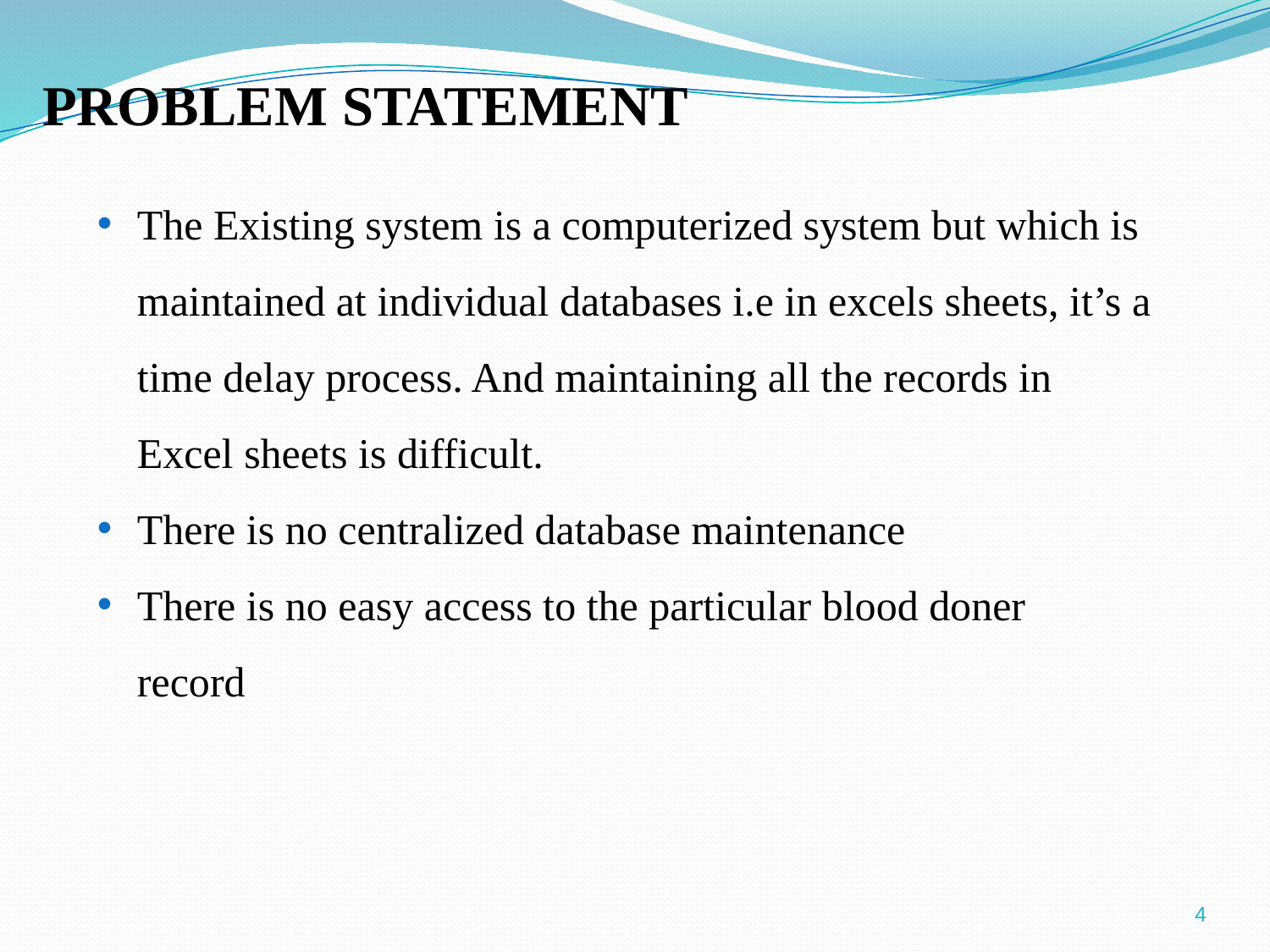

# Problem Statement
The Existing system is a computerized system but which is maintained at individual databases i.e in excels sheets, it’s a time delay process. And maintaining all the records in Excel sheets is difficult.
There is no centralized database maintenance
There is no easy access to the particular blood doner  record

4